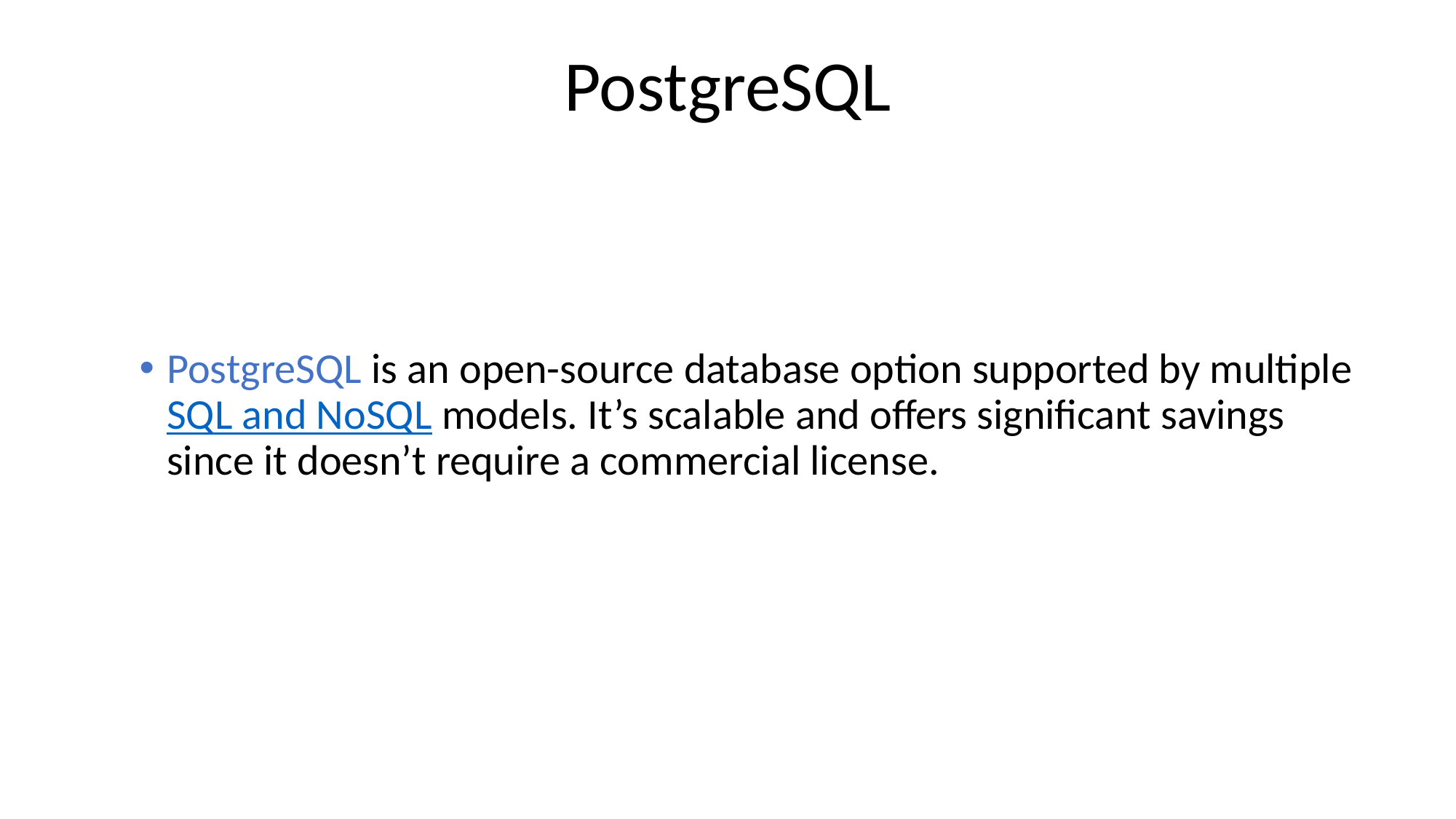

# PostgreSQL
PostgreSQL is an open-source database option supported by multiple SQL and NoSQL models. It’s scalable and offers significant savings since it doesn’t require a commercial license.